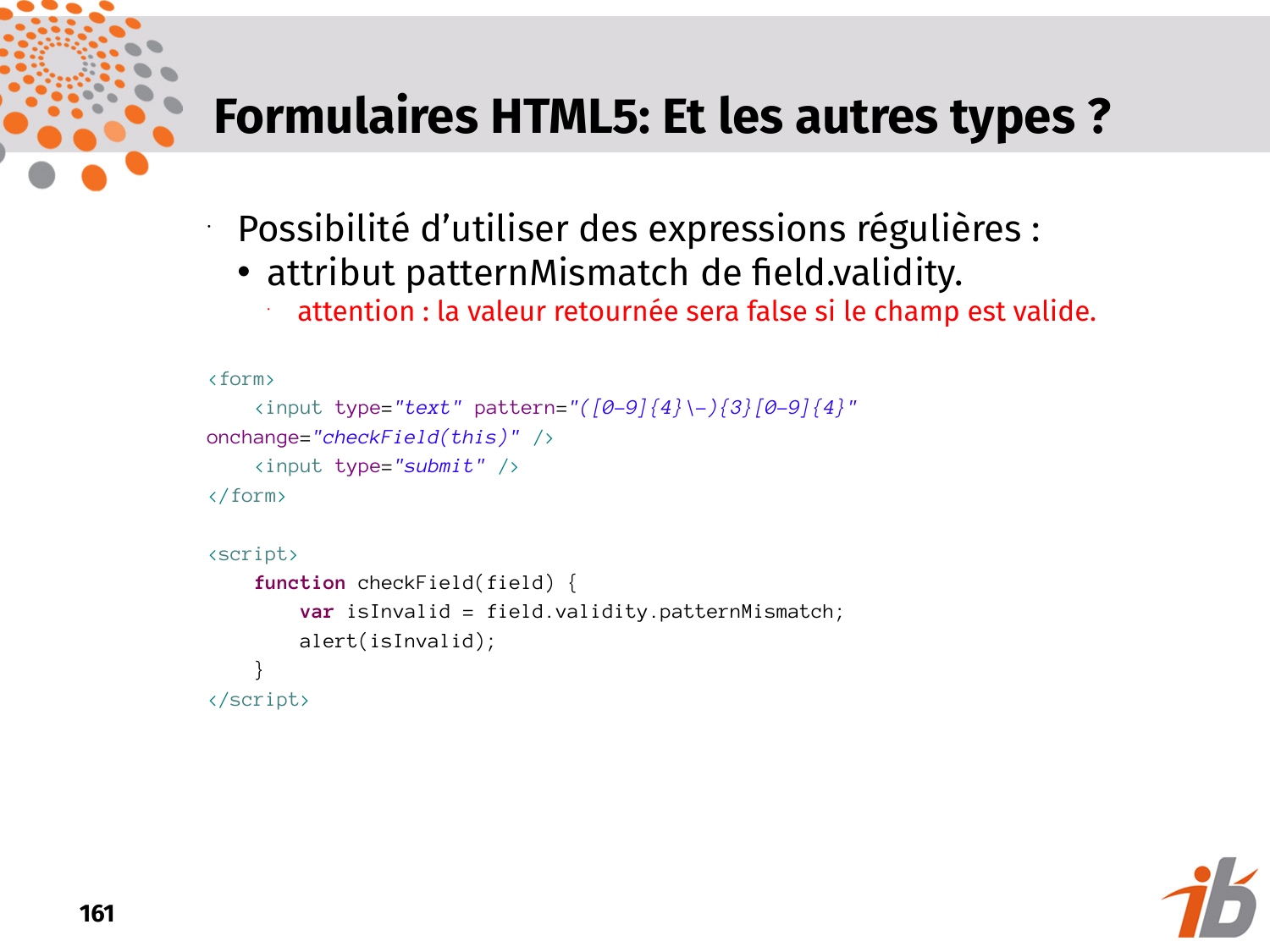

Formulaires HTML5: Et les autres types ?
Possibilité d’utiliser des expressions régulières :
attribut patternMismatch de field.validity.
attention : la valeur retournée sera false si le champ est valide.

<form>
    <input type="text" pattern="([0-9]{4}\-){3}[0-9]{4}" onchange="checkField(this)" />
    <input type="submit" />
</form>

<script>
    function checkField(field) {
        var isInvalid = field.validity.patternMismatch;
        alert(isInvalid);
    }
</script>

161